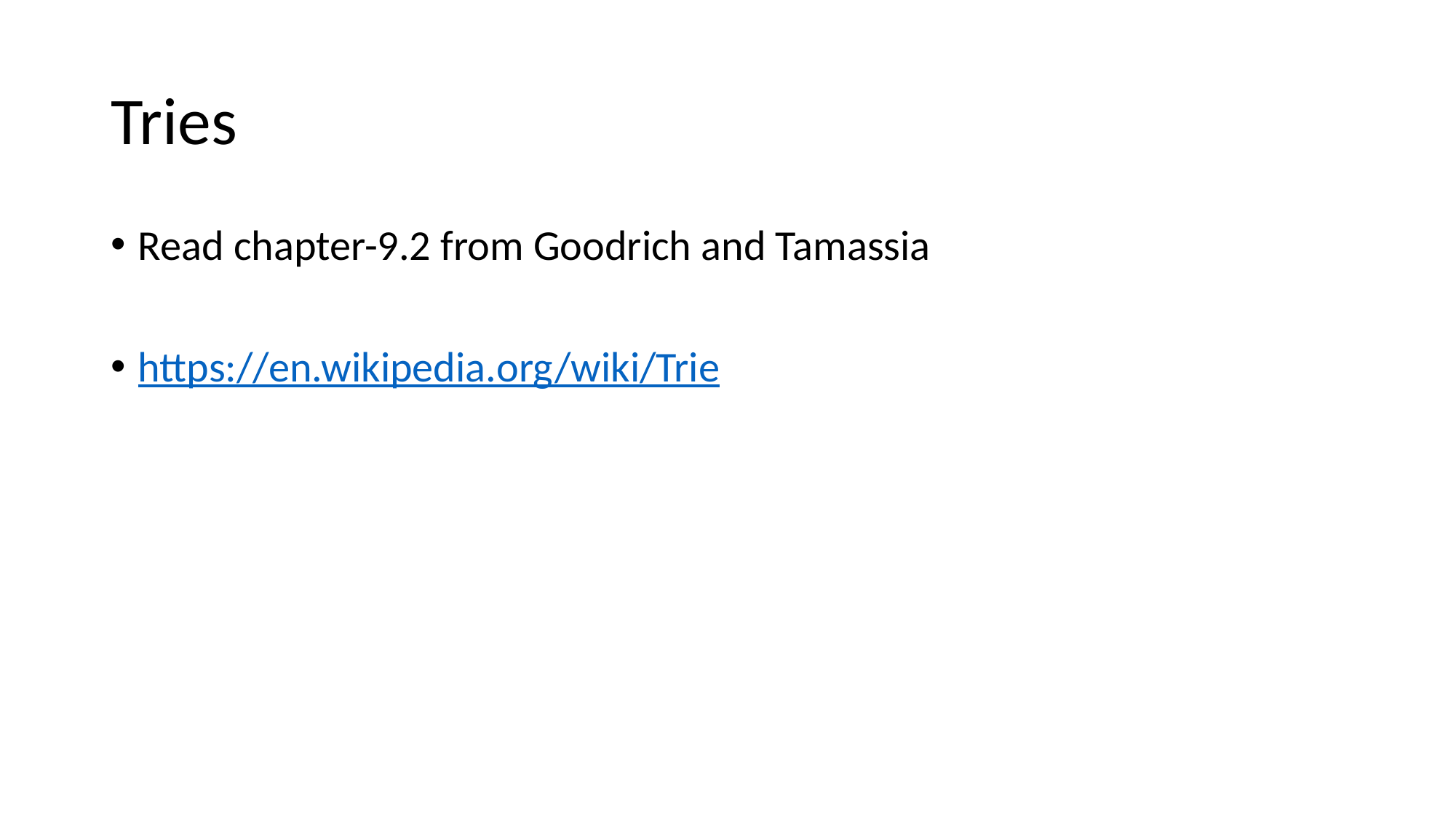

# Tries
Read chapter-9.2 from Goodrich and Tamassia

https://en.wikipedia.org/wiki/Trie